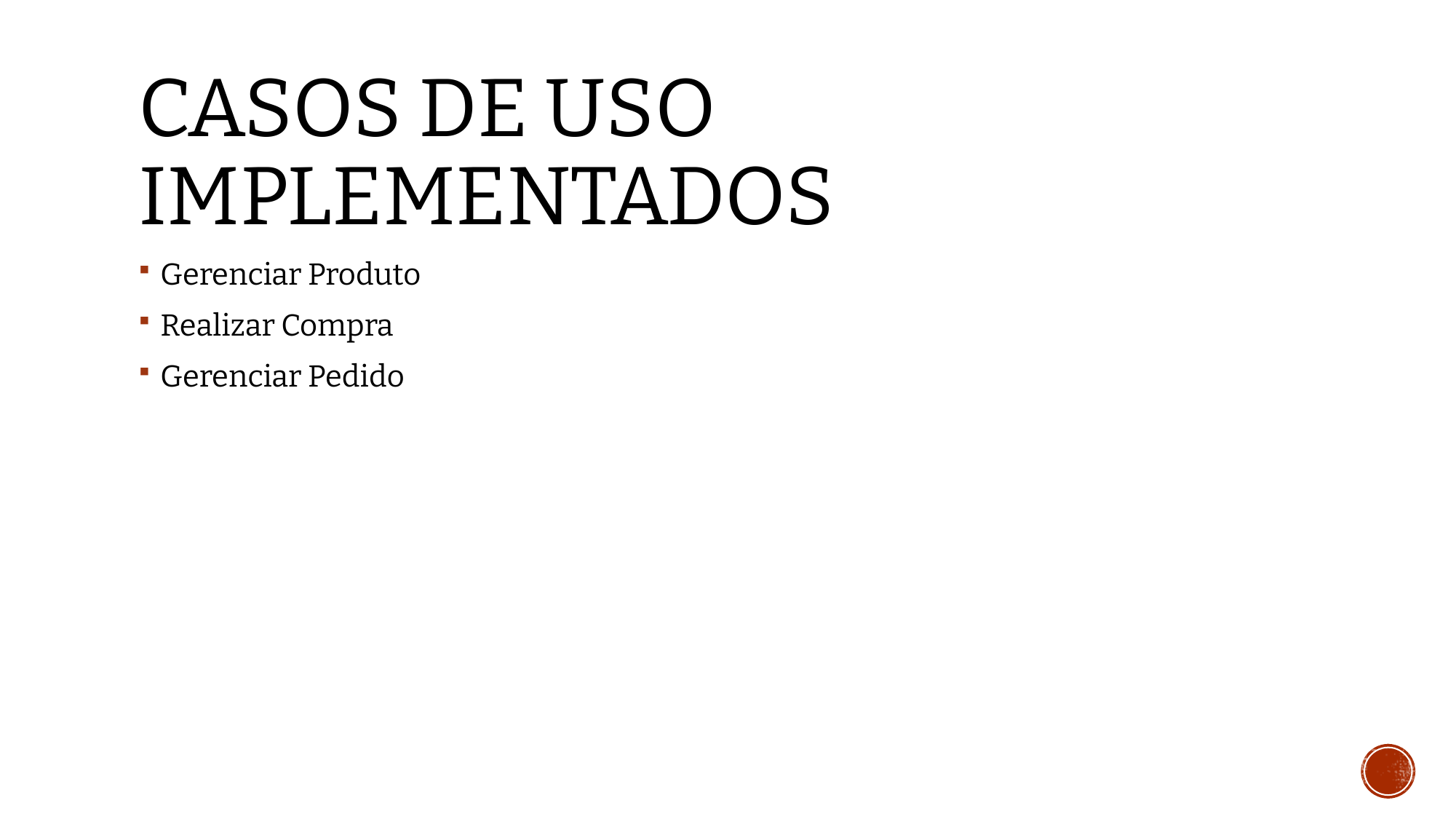

# Casos de Uso Implementados
Gerenciar Produto
Realizar Compra
Gerenciar Pedido